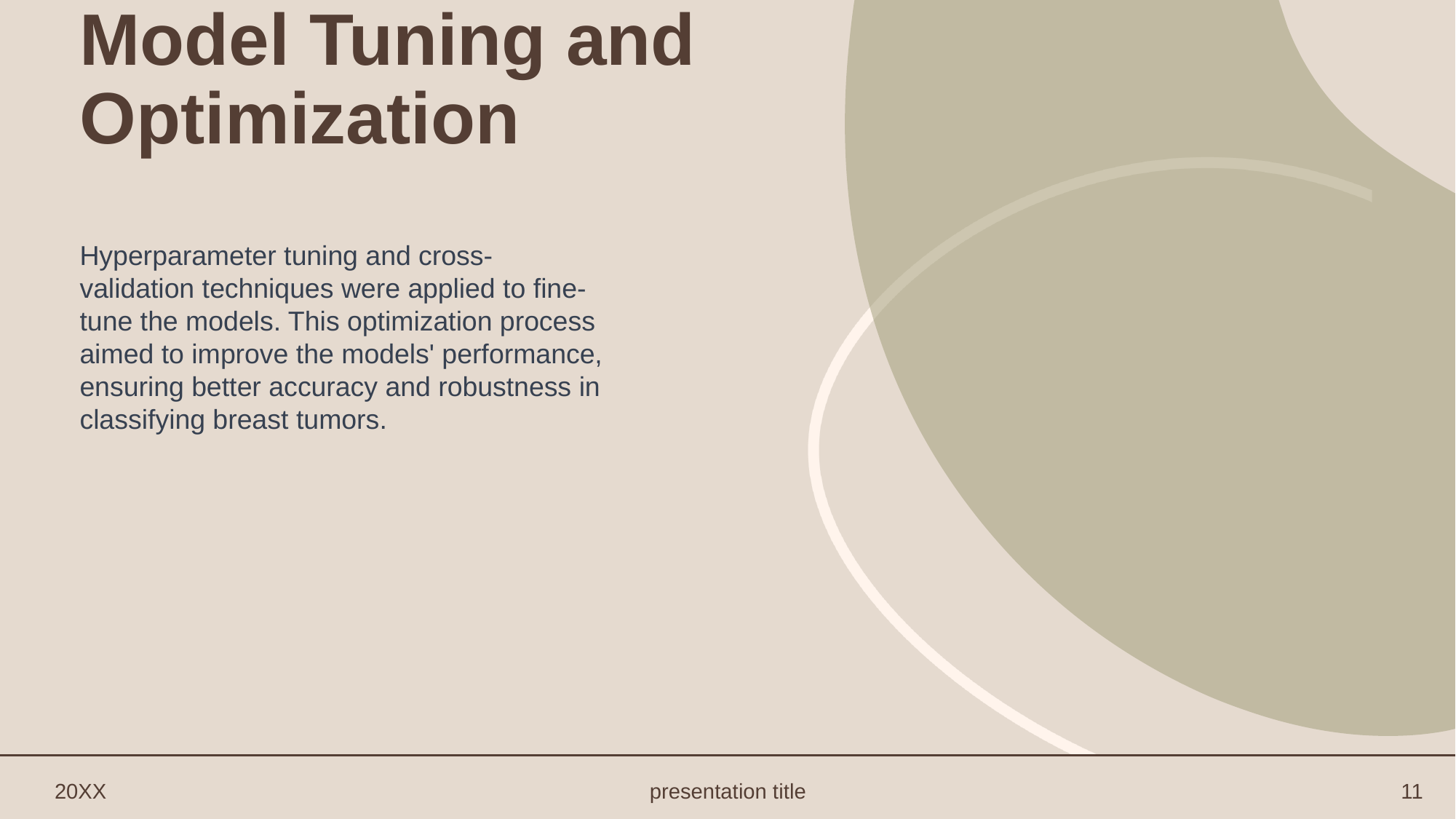

# Model Tuning and Optimization
Hyperparameter tuning and cross-validation techniques were applied to fine-tune the models. This optimization process aimed to improve the models' performance, ensuring better accuracy and robustness in classifying breast tumors.
20XX
presentation title
11